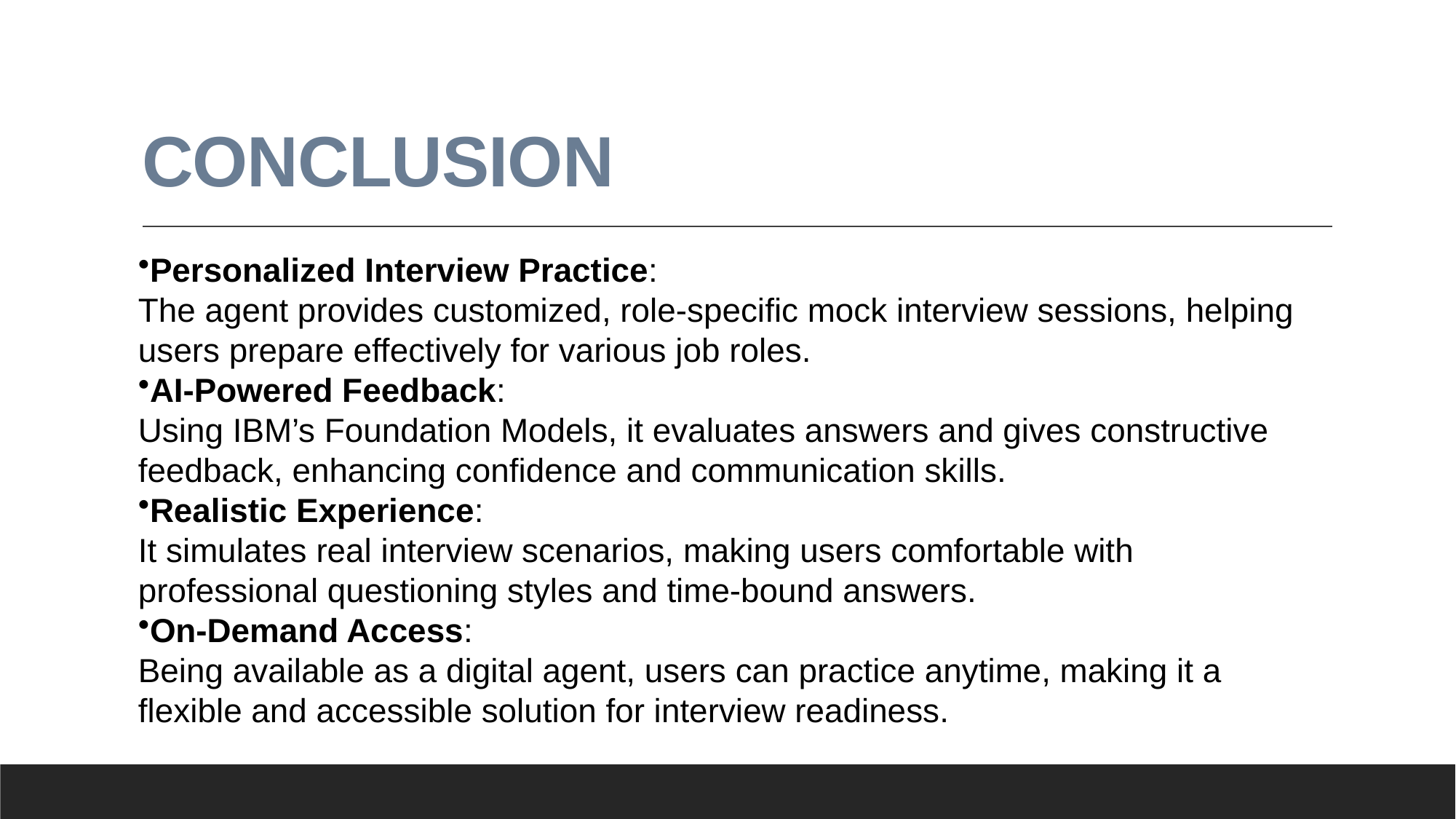

# CONCLUSION
Personalized Interview Practice:
The agent provides customized, role-specific mock interview sessions, helping users prepare effectively for various job roles.
AI-Powered Feedback:
Using IBM’s Foundation Models, it evaluates answers and gives constructive feedback, enhancing confidence and communication skills.
Realistic Experience:
It simulates real interview scenarios, making users comfortable with professional questioning styles and time-bound answers.
On-Demand Access:
Being available as a digital agent, users can practice anytime, making it a flexible and accessible solution for interview readiness.